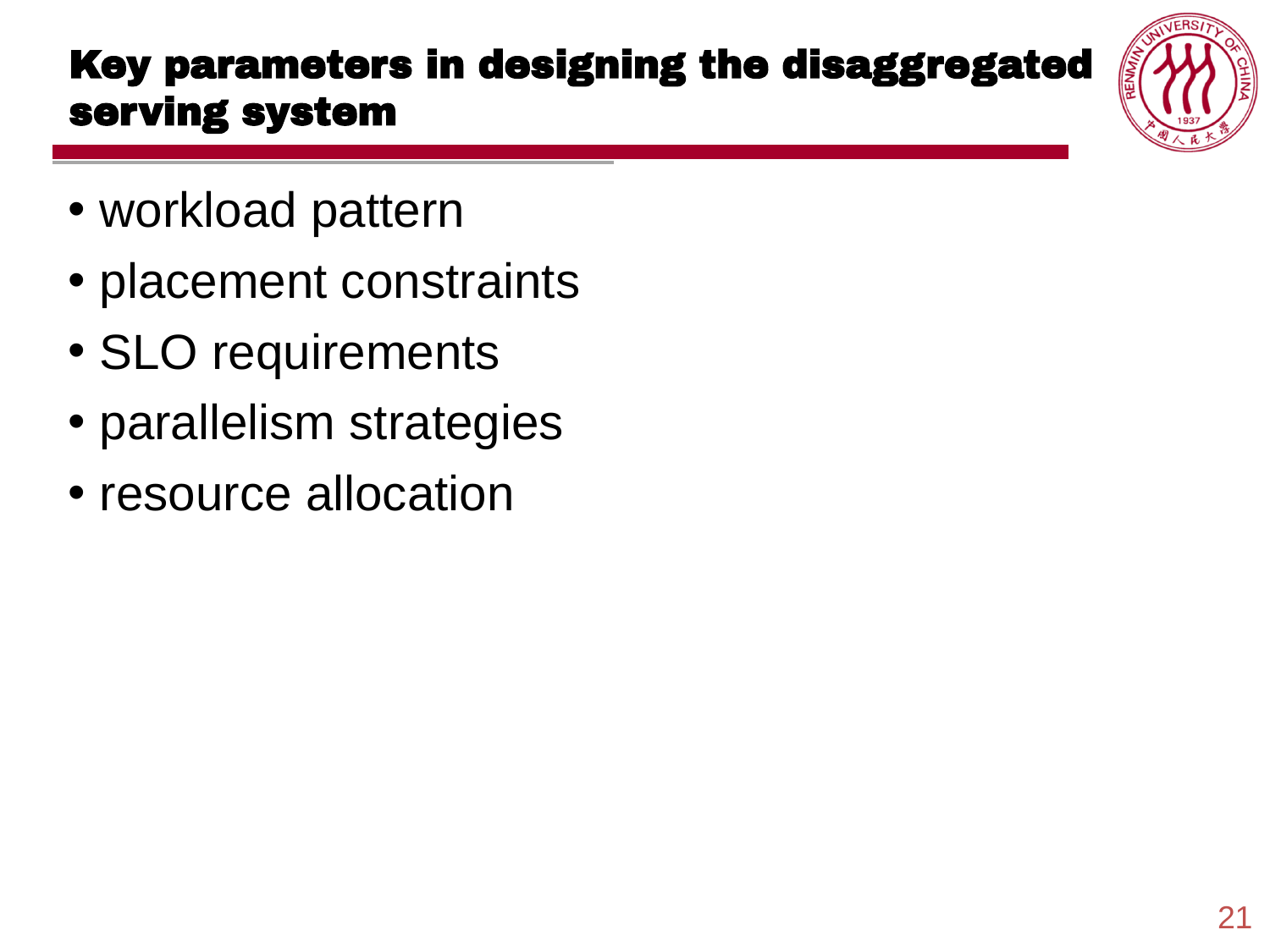

# Key parameters in designing the disaggregated serving system
workload pattern
placement constraints
SLO requirements
parallelism strategies
resource allocation